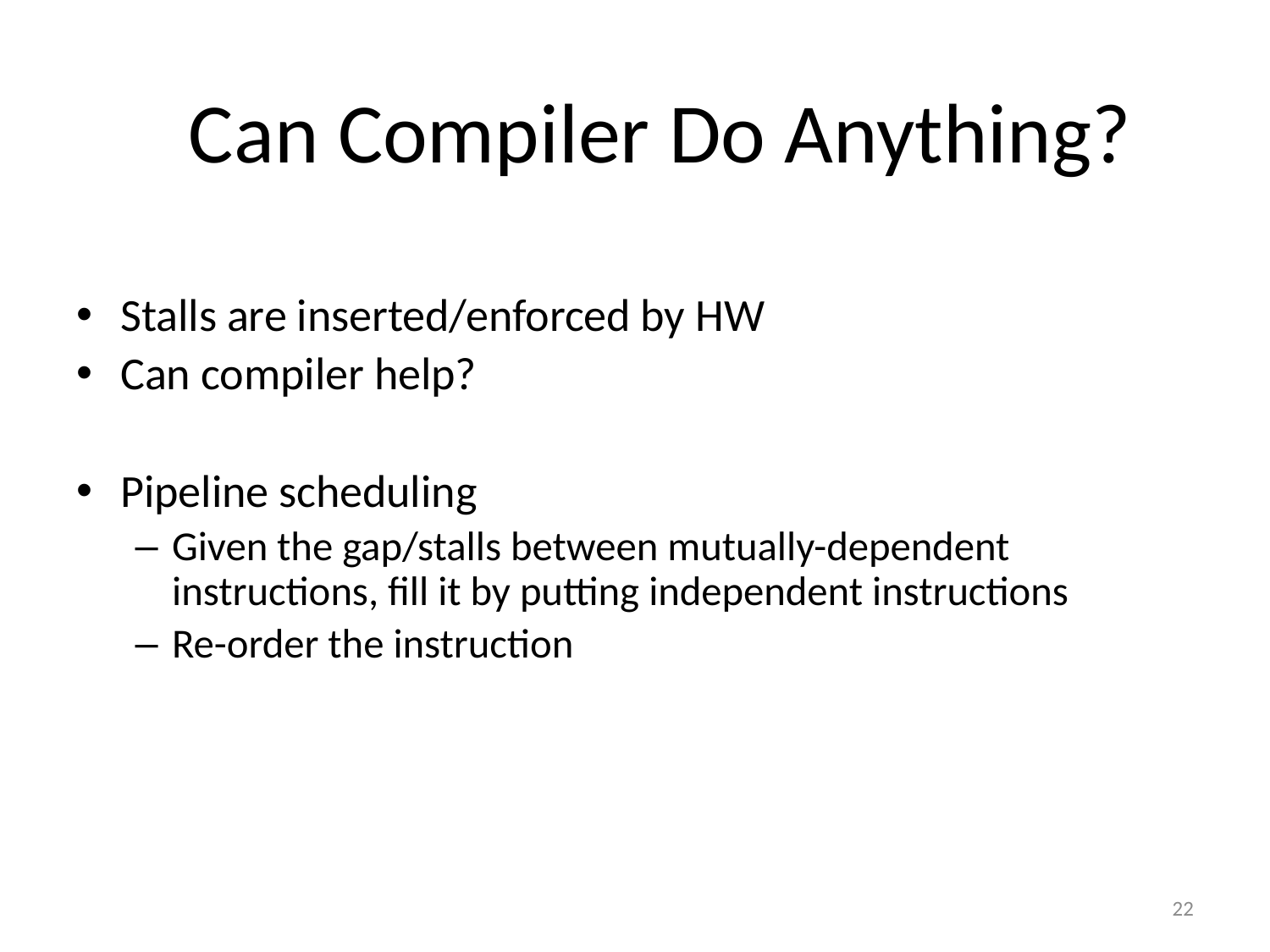

# Can Compiler Do Anything?
Stalls are inserted/enforced by HW
Can compiler help?

Pipeline scheduling
Given the gap/stalls between mutually-dependent instructions, fill it by putting independent instructions
Re-order the instruction
22